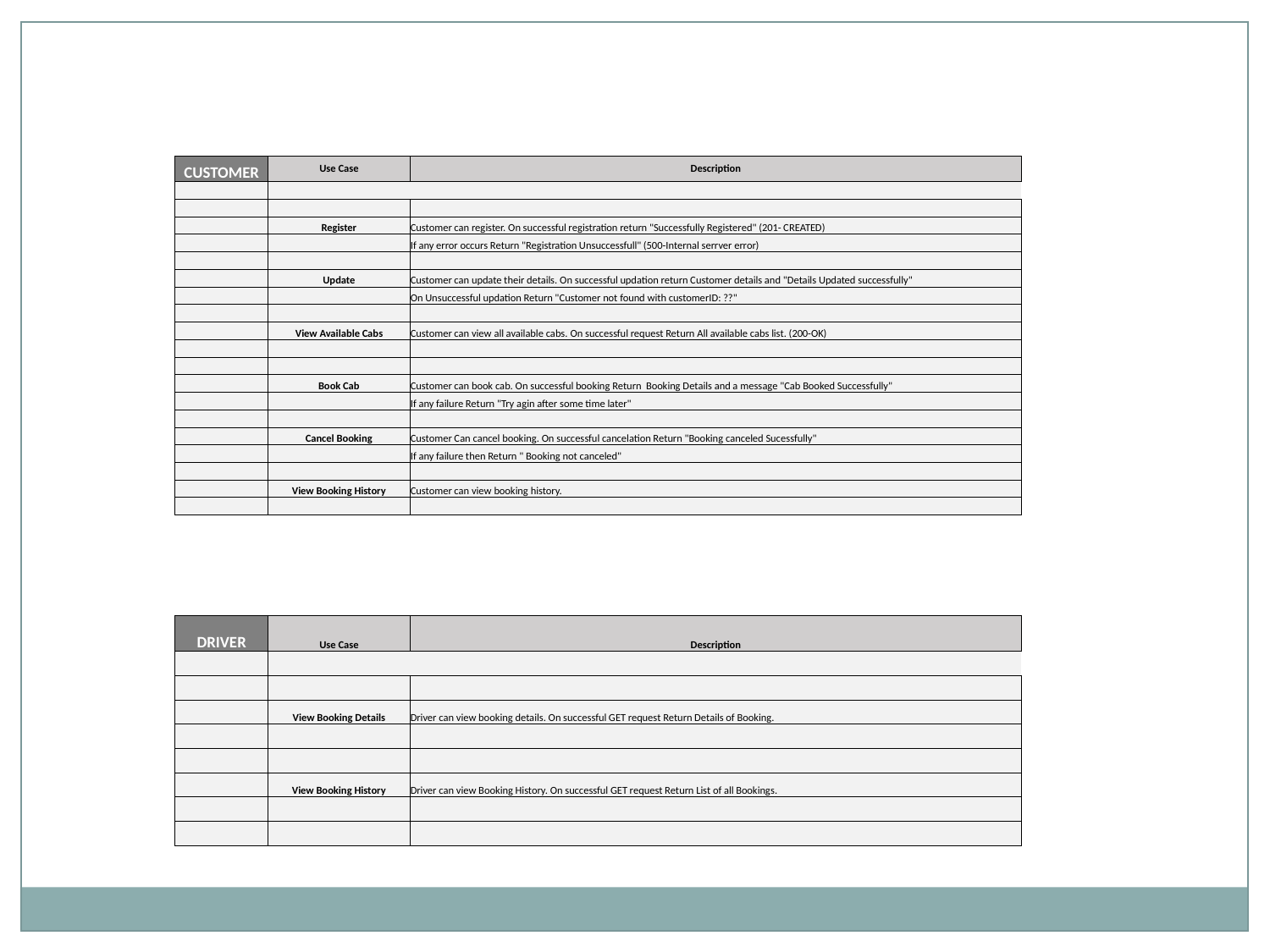

| CUSTOMER | Use Case | Description |
| --- | --- | --- |
|  |  |  |
|  |  |  |
|  | Register | Customer can register. On successful registration return "Successfully Registered" (201- CREATED) |
|  |  | If any error occurs Return "Registration Unsuccessfull" (500-Internal serrver error) |
|  |  |  |
|  | Update | Customer can update their details. On successful updation return Customer details and "Details Updated successfully" |
|  |  | On Unsuccessful updation Return "Customer not found with customerID: ??" |
|  |  |  |
|  | View Available Cabs | Customer can view all available cabs. On successful request Return All available cabs list. (200-OK) |
|  |  |  |
|  |  |  |
|  | Book Cab | Customer can book cab. On successful booking Return Booking Details and a message "Cab Booked Successfully" |
|  |  | If any failure Return "Try agin after some time later" |
|  |  |  |
|  | Cancel Booking | Customer Can cancel booking. On successful cancelation Return "Booking canceled Sucessfully" |
|  |  | If any failure then Return " Booking not canceled" |
|  |  |  |
|  | View Booking History | Customer can view booking history. |
|  |  |  |
| DRIVER | Use Case | Description |
| --- | --- | --- |
|  |  |  |
|  |  |  |
|  | View Booking Details | Driver can view booking details. On successful GET request Return Details of Booking. |
|  |  |  |
|  |  |  |
|  | View Booking History | Driver can view Booking History. On successful GET request Return List of all Bookings. |
|  |  |  |
|  |  |  |